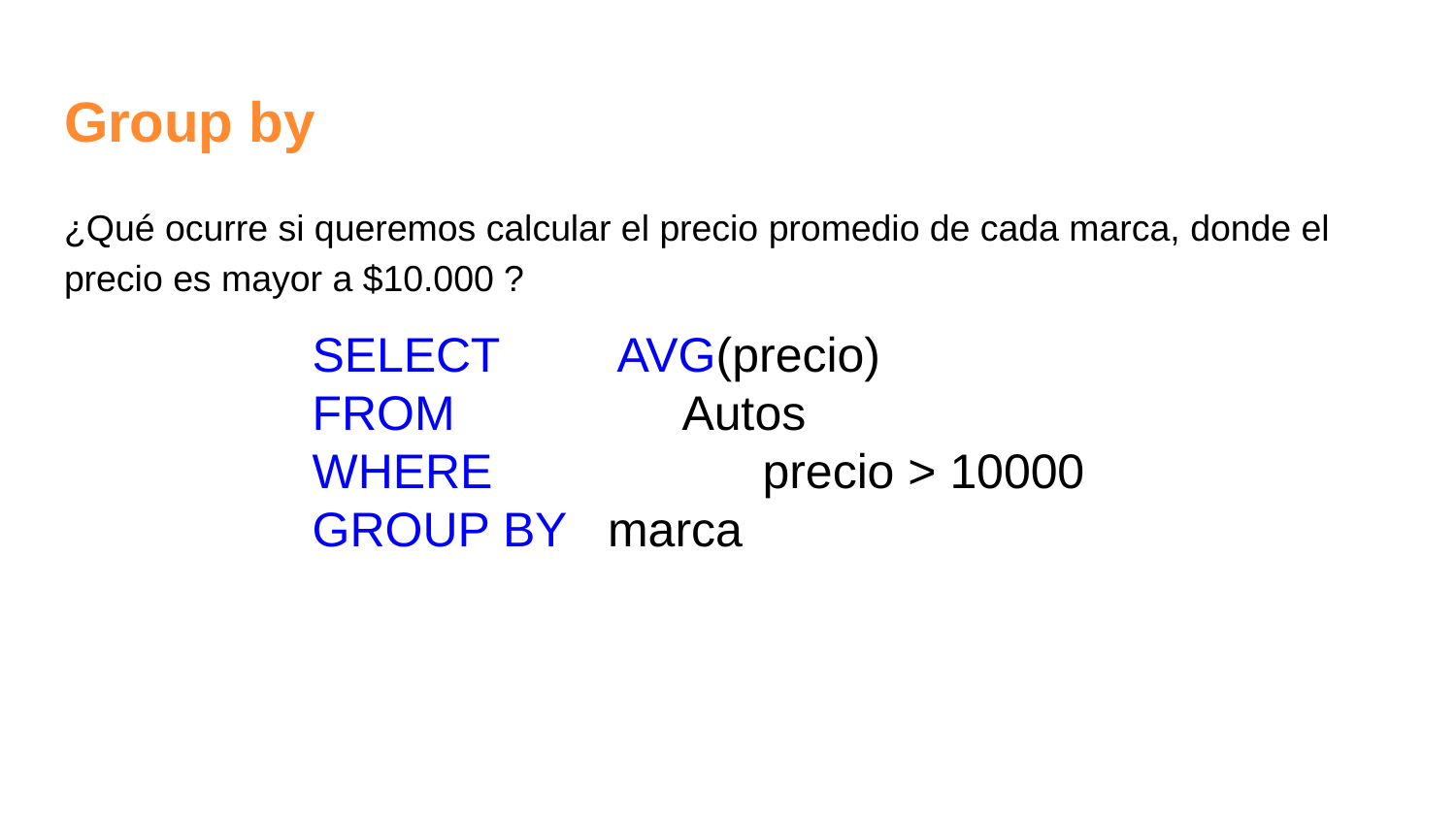

# Group by
¿Qué ocurre si queremos calcular el precio promedio de cada marca, donde el precio es mayor a $10.000 ?
SELECT      	 AVG(precio)
FROM 	      Autos
WHERE 		 precio > 10000
GROUP BY   marca